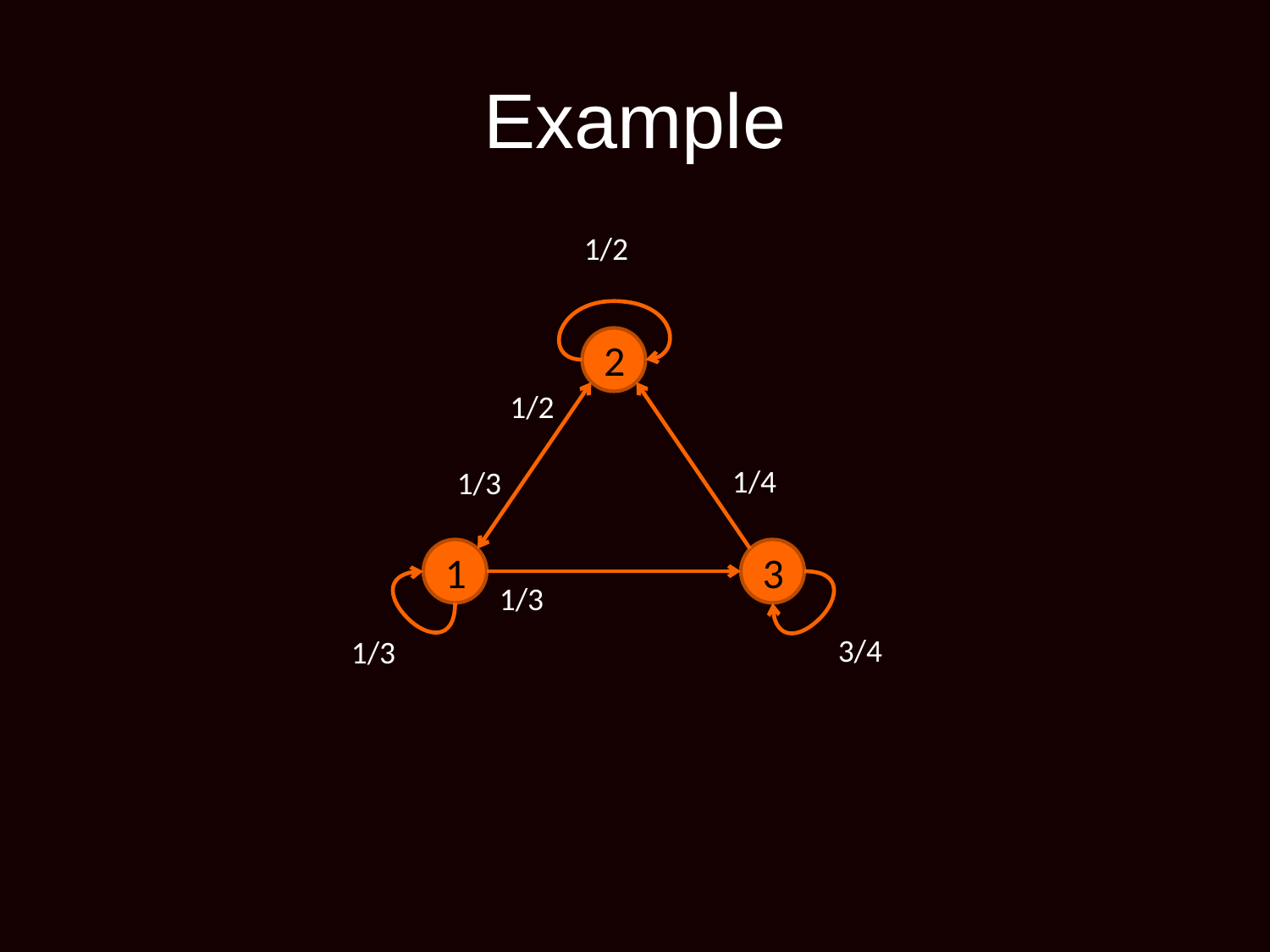

# Example
1/2
2
1/2
1/4
1/3
1
3
1/3
3/4
1/3